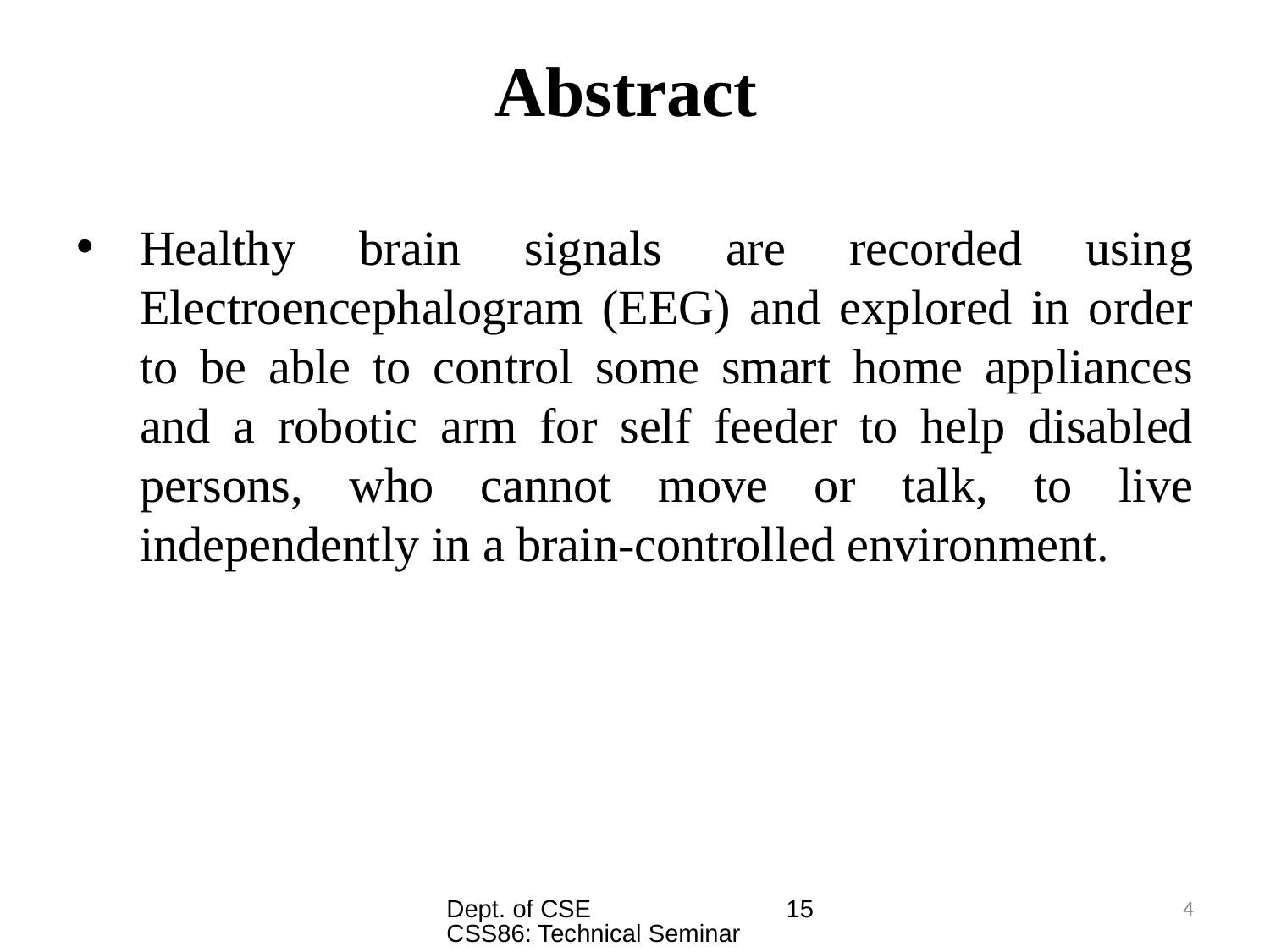

# Abstract
Healthy brain signals are recorded using Electroencephalogram (EEG) and explored in order to be able to control some smart home appliances and a robotic arm for self feeder to help disabled persons, who cannot move or talk, to live independently in a brain-controlled environment.

Dept. of CSE                            15CSS86: Technical Seminar
4